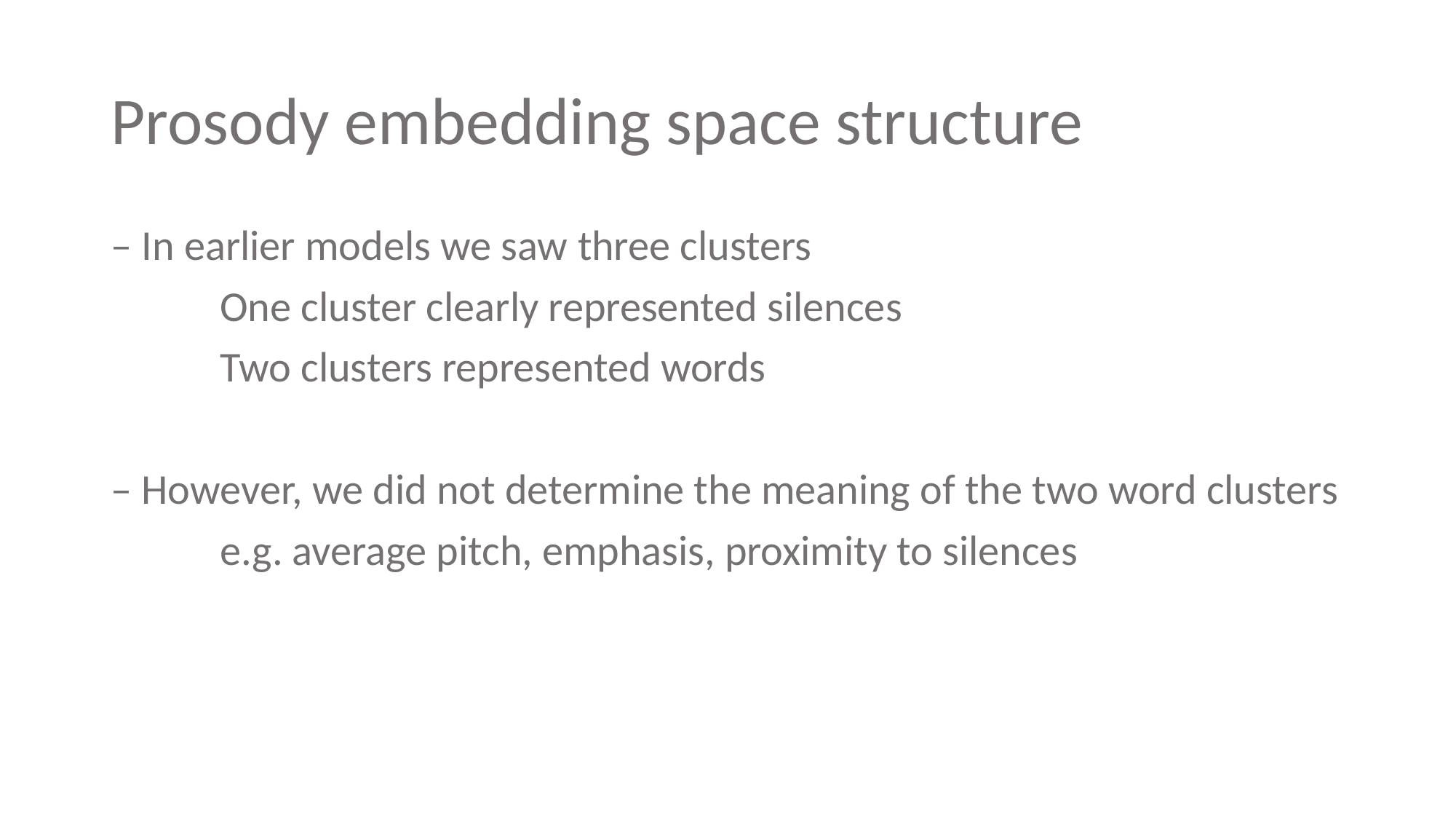

# Prosody embedding space structure
– In earlier models we saw three clusters
	One cluster clearly represented silences
	Two clusters represented words

– However, we did not determine the meaning of the two word clusters
	e.g. average pitch, emphasis, proximity to silences